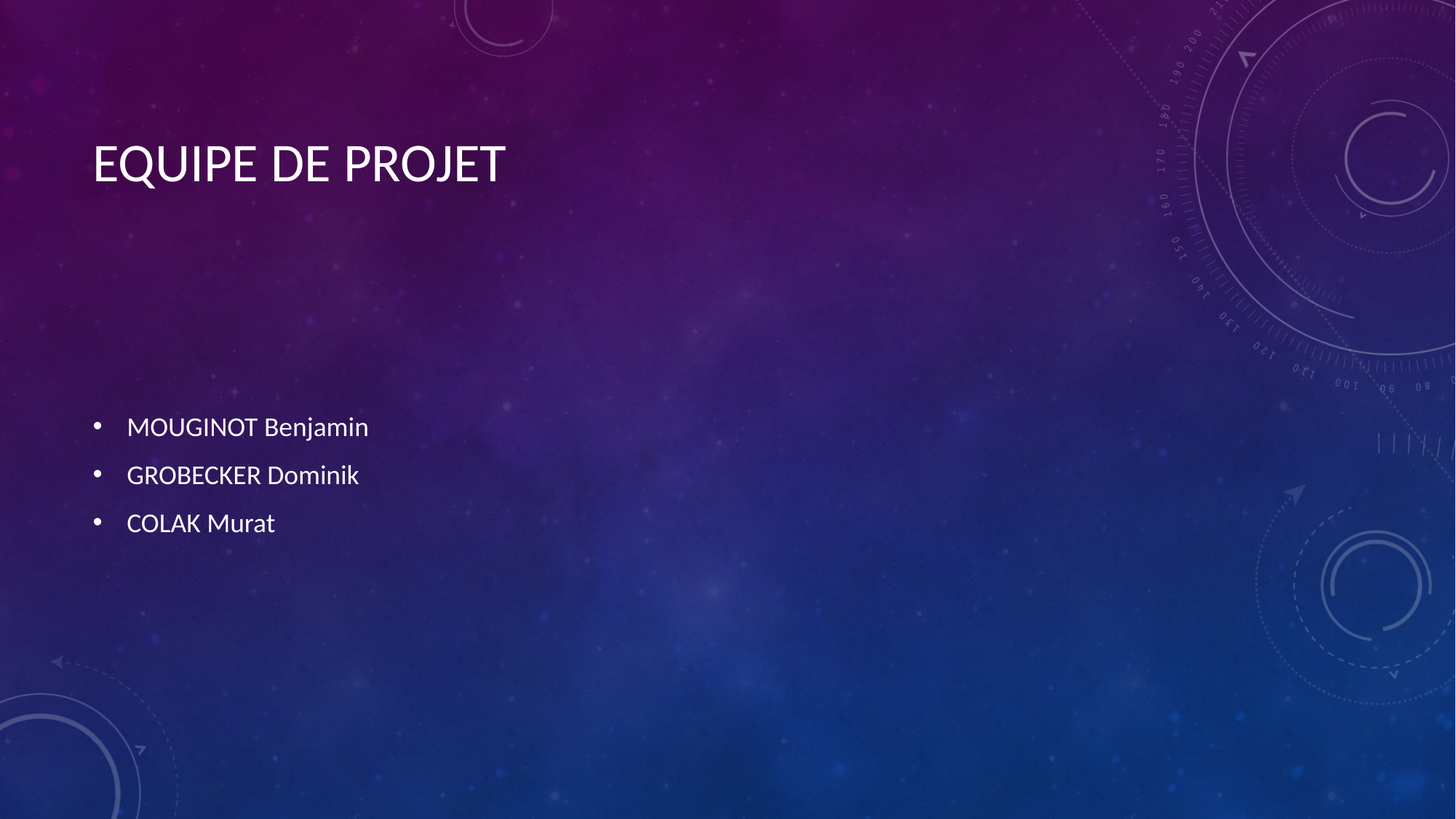

# EQUIPE DE PROJET
MOUGINOT Benjamin
GROBECKER Dominik
COLAK Murat